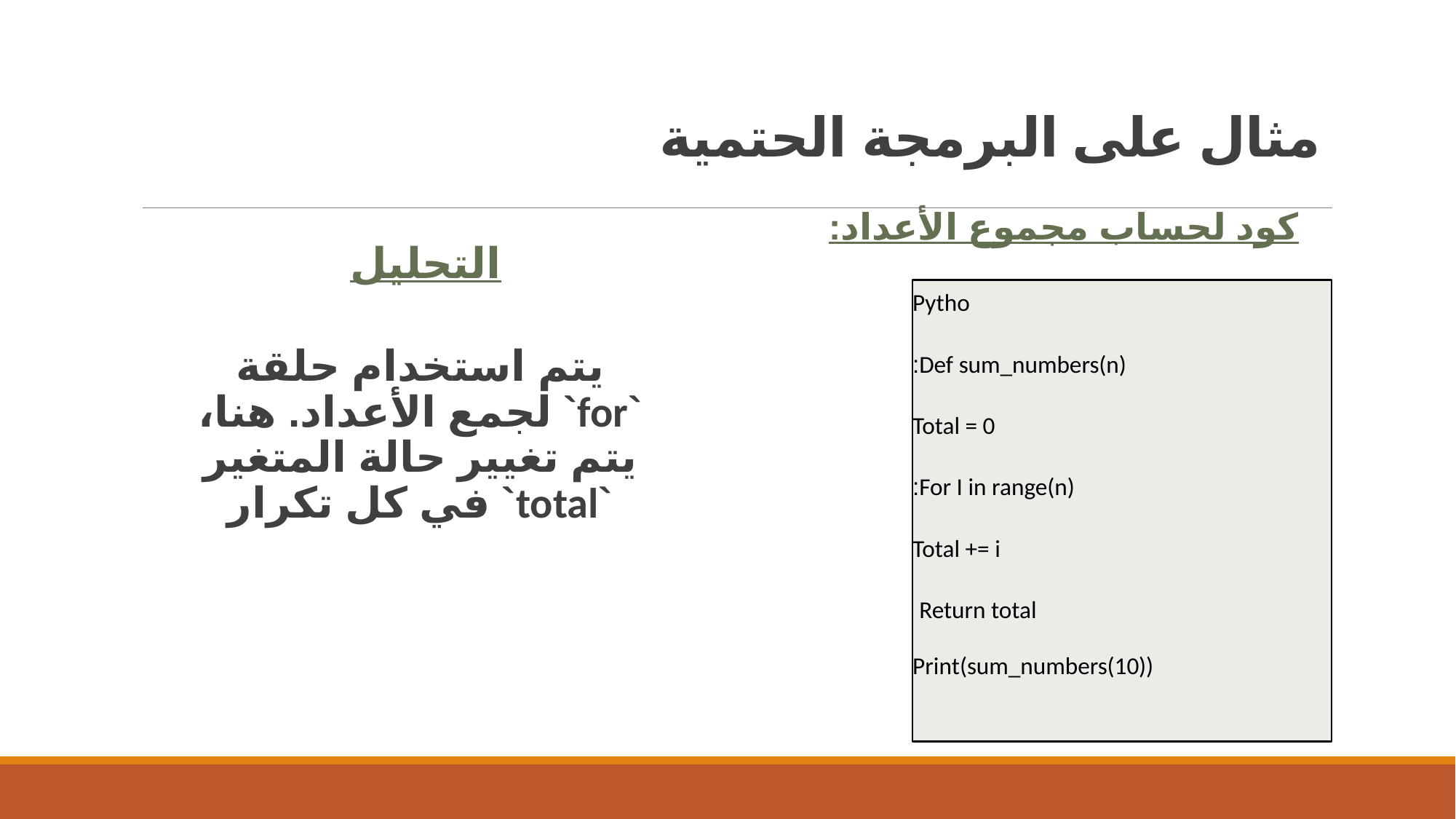

# مثال على البرمجة الحتمية
كود لحساب مجموع الأعداد:
التحليل
Pytho
Def sum_numbers(n):
    Total = 0
    For I in range(n):
        Total += i
    Return total
Print(sum_numbers(10))
يتم استخدام حلقة `for` لجمع الأعداد. هنا، يتم تغيير حالة المتغير `total` في كل تكرار